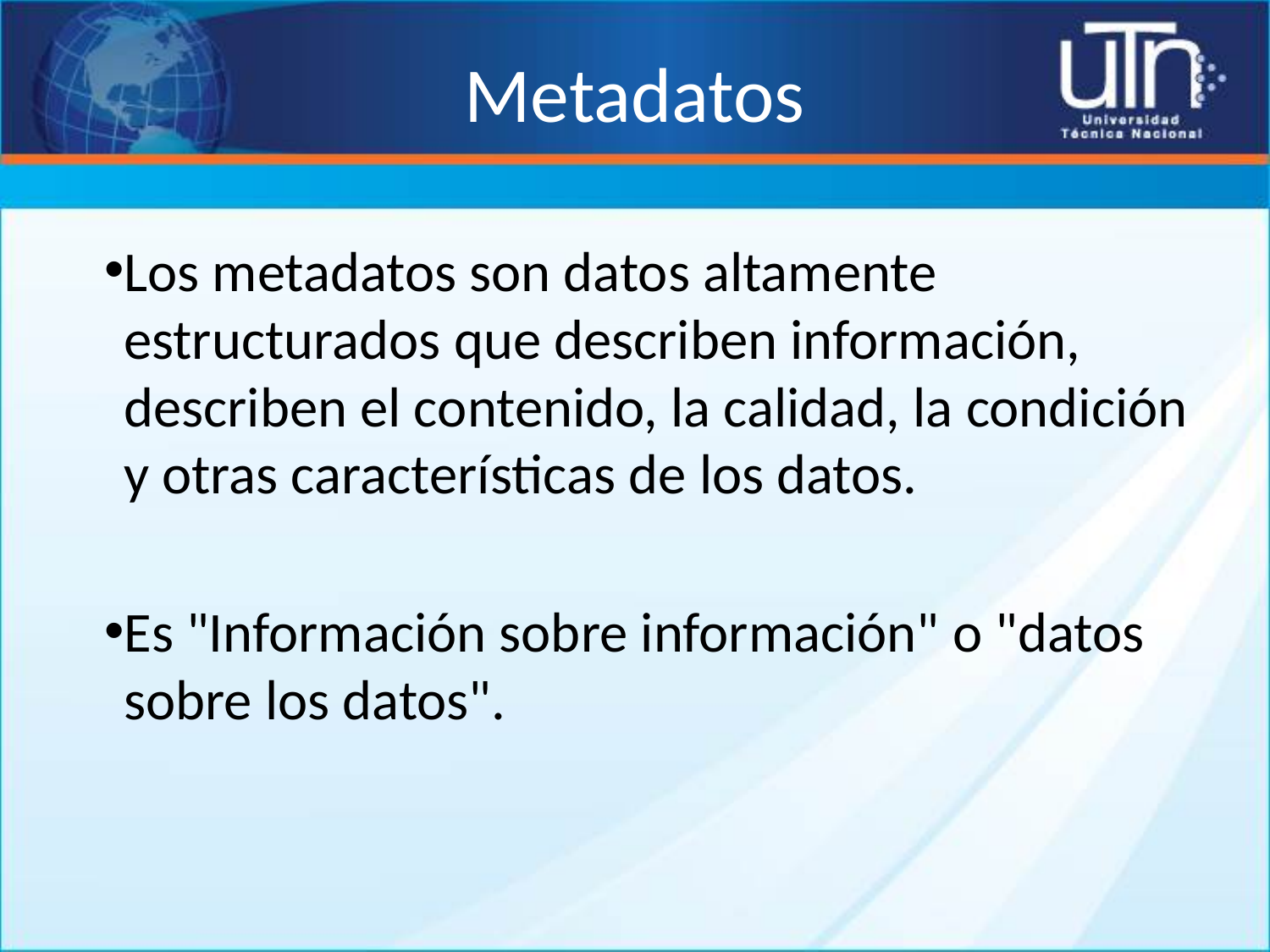

# Metadatos
Los metadatos son datos altamente estructurados que describen información, describen el contenido, la calidad, la condición y otras características de los datos.

Es "Información sobre información" o "datos sobre los datos".